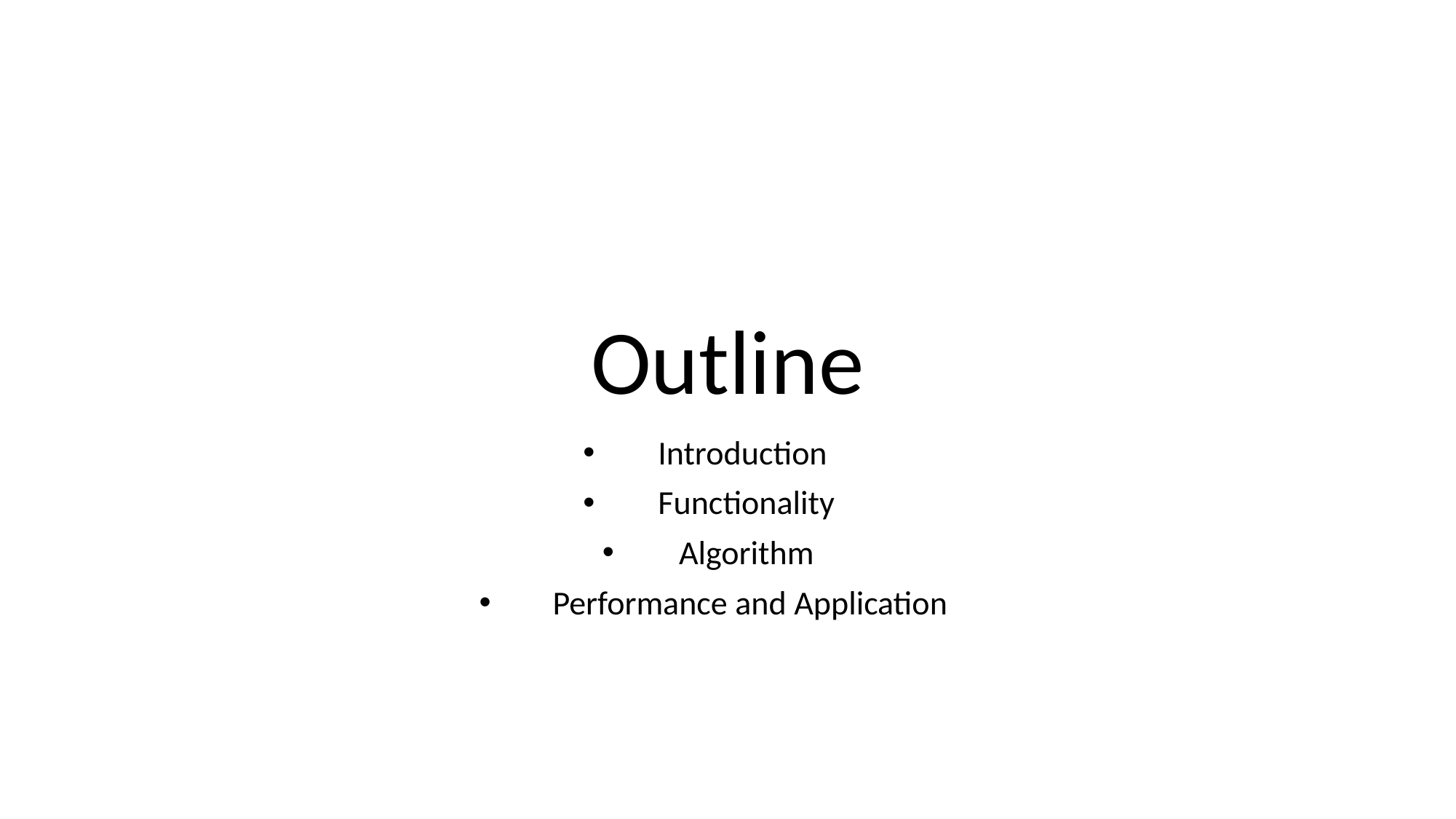

# Outline
Introduction
Functionality
Algorithm
 Performance and Application